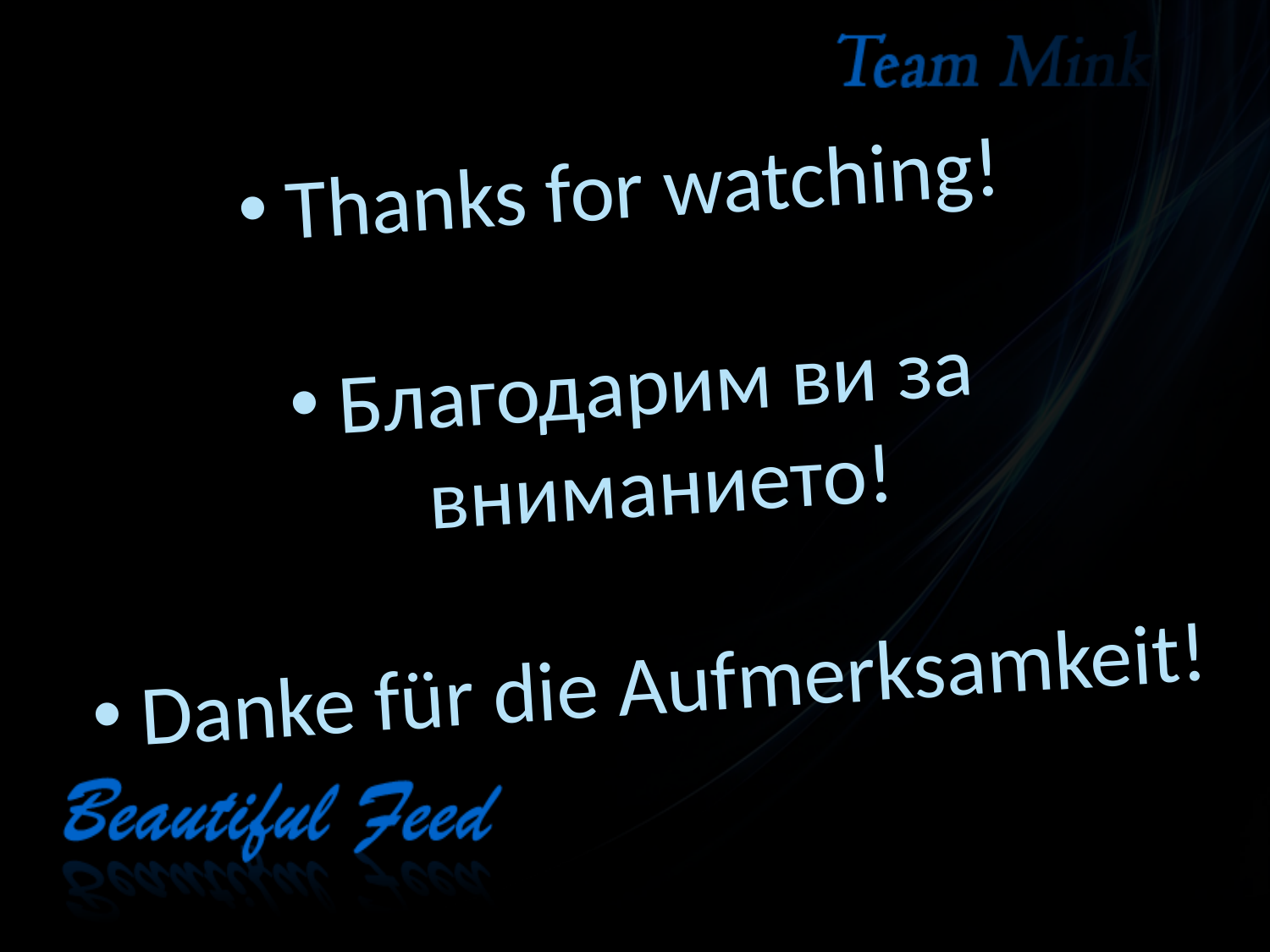

Thanks for watching!

Благодарим ви за вниманието!

Danke für die Aufmerksamkeit!